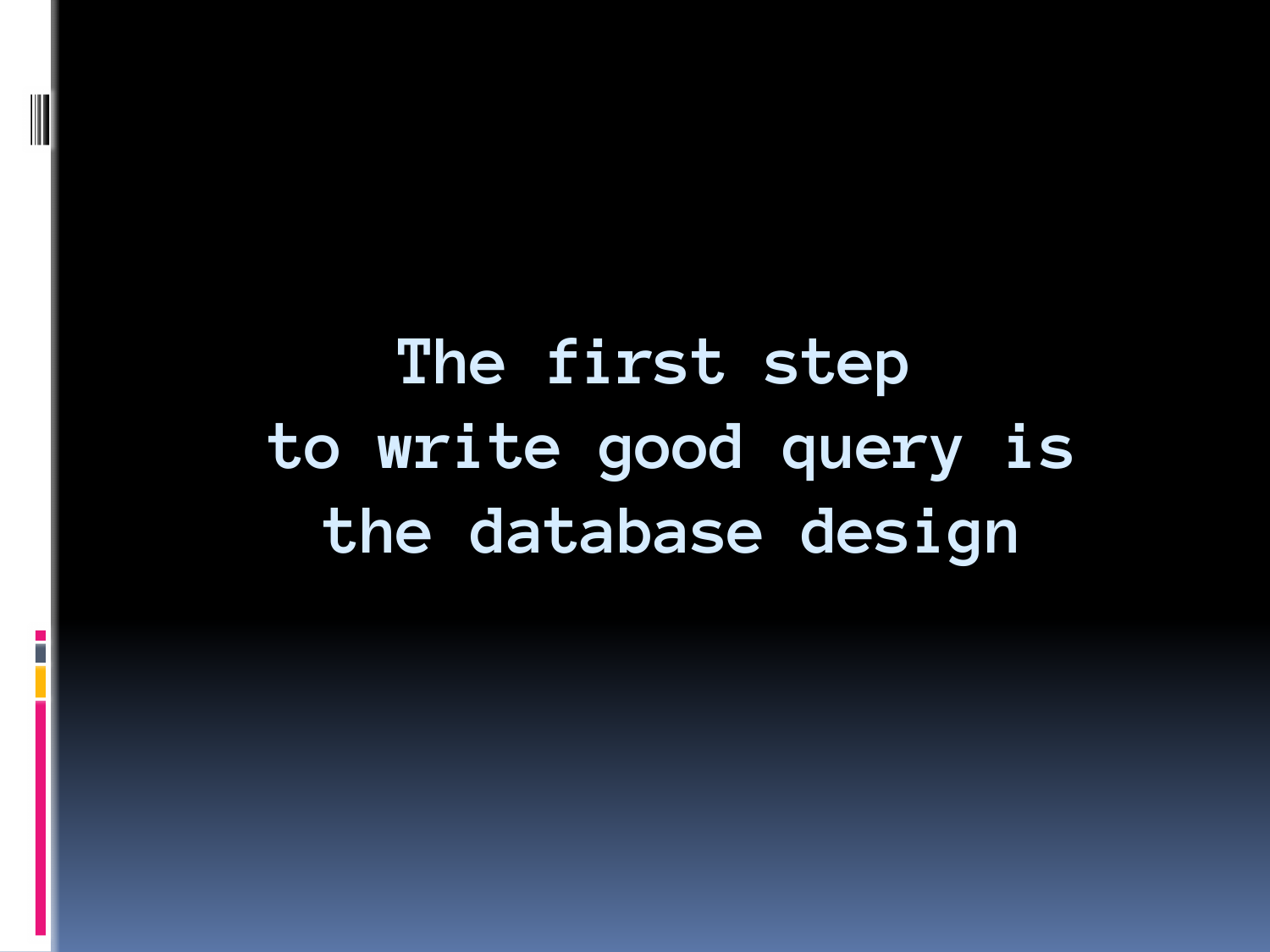

# The first step to write good query is the database design